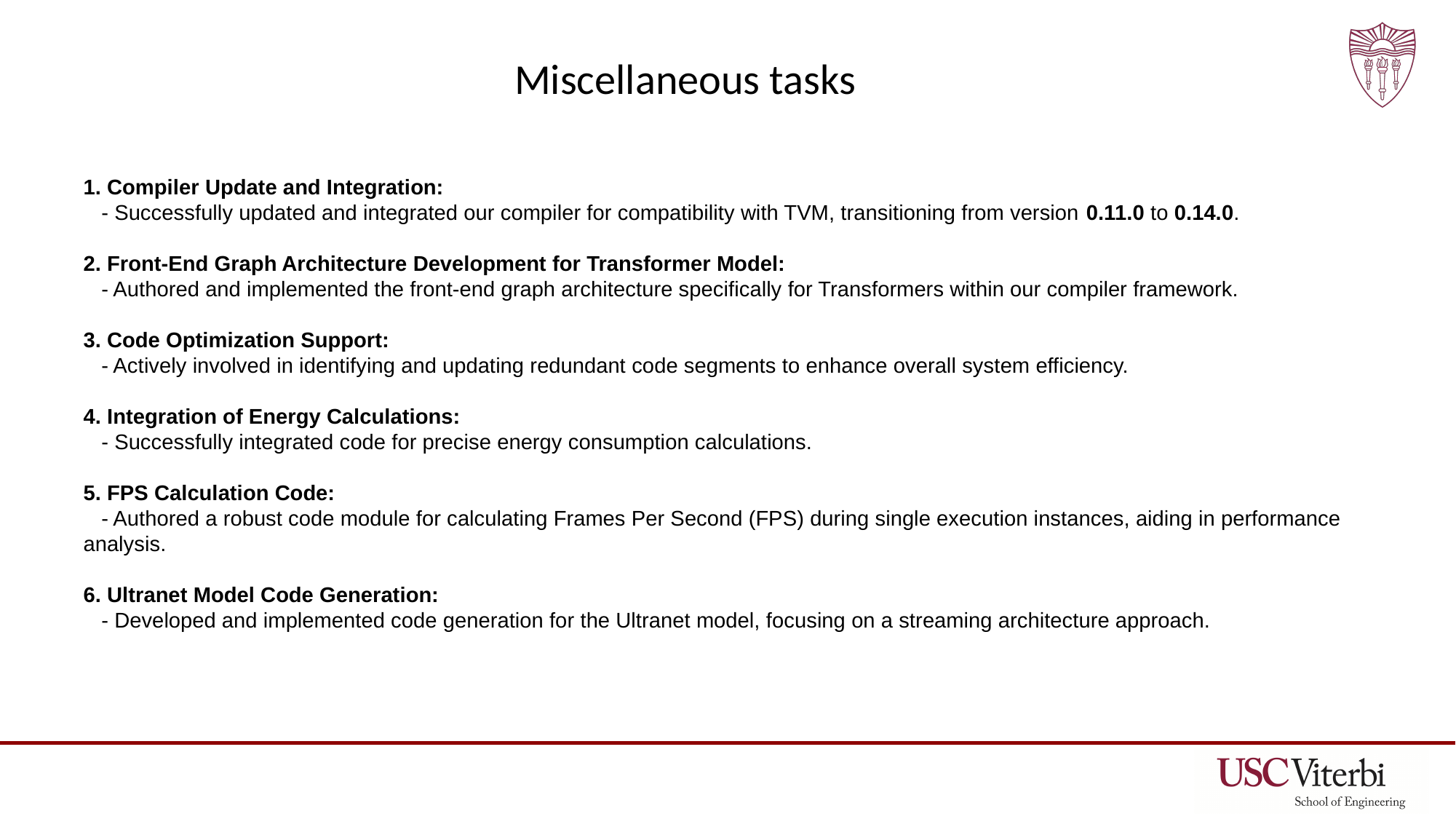

# Miscellaneous tasks

1. Compiler Update and Integration:
   - Successfully updated and integrated our compiler for compatibility with TVM, transitioning from version 0.11.0 to 0.14.0.

2. Front-End Graph Architecture Development for Transformer Model:
   - Authored and implemented the front-end graph architecture specifically for Transformers within our compiler framework.

3. Code Optimization Support:
   - Actively involved in identifying and updating redundant code segments to enhance overall system efficiency.

4. Integration of Energy Calculations:
   - Successfully integrated code for precise energy consumption calculations.

5. FPS Calculation Code:
   - Authored a robust code module for calculating Frames Per Second (FPS) during single execution instances, aiding in performance analysis.

6. Ultranet Model Code Generation:
   - Developed and implemented code generation for the Ultranet model, focusing on a streaming architecture approach.